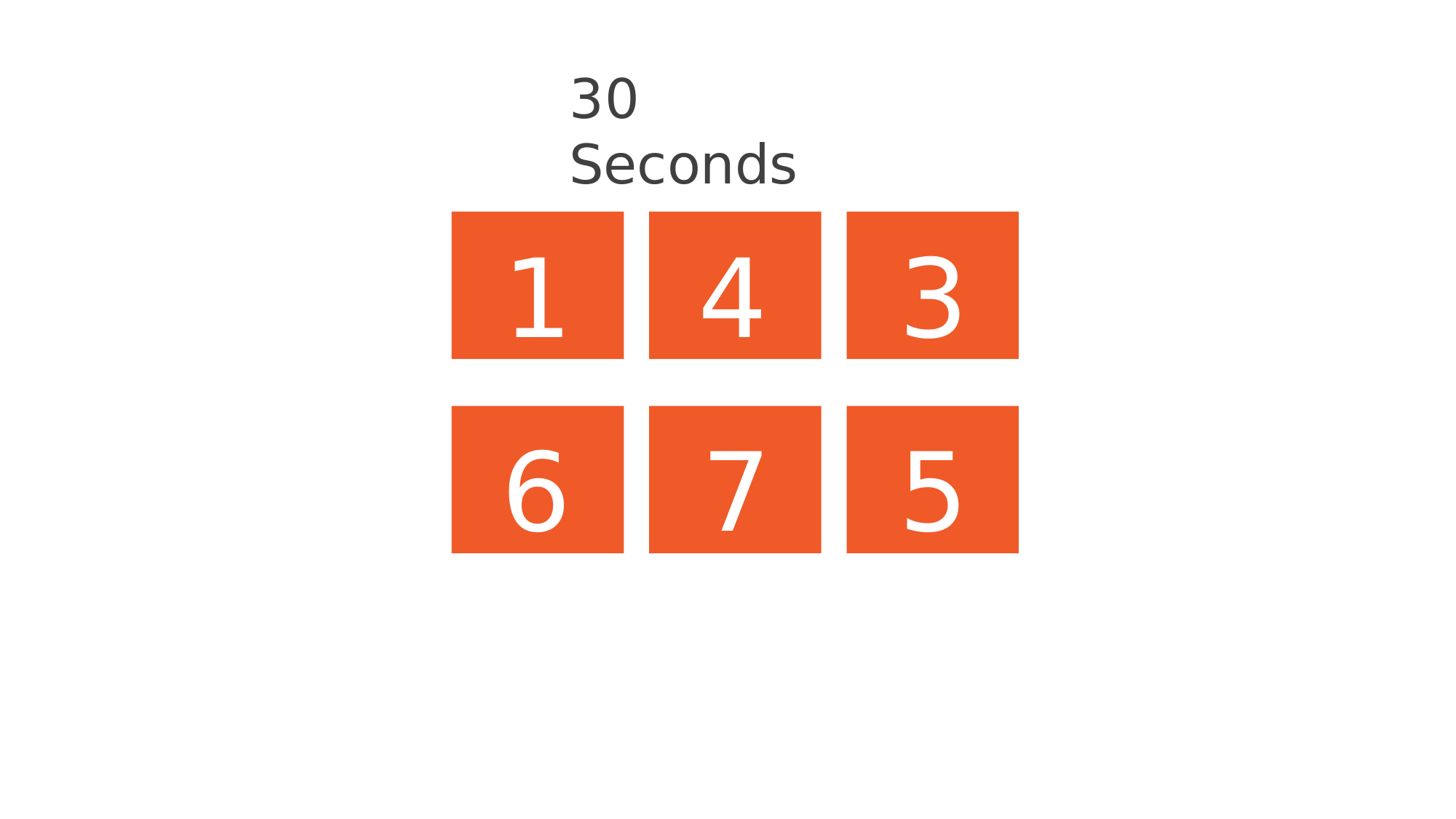

# 30 Seconds
1
4
3
6
7
5
9